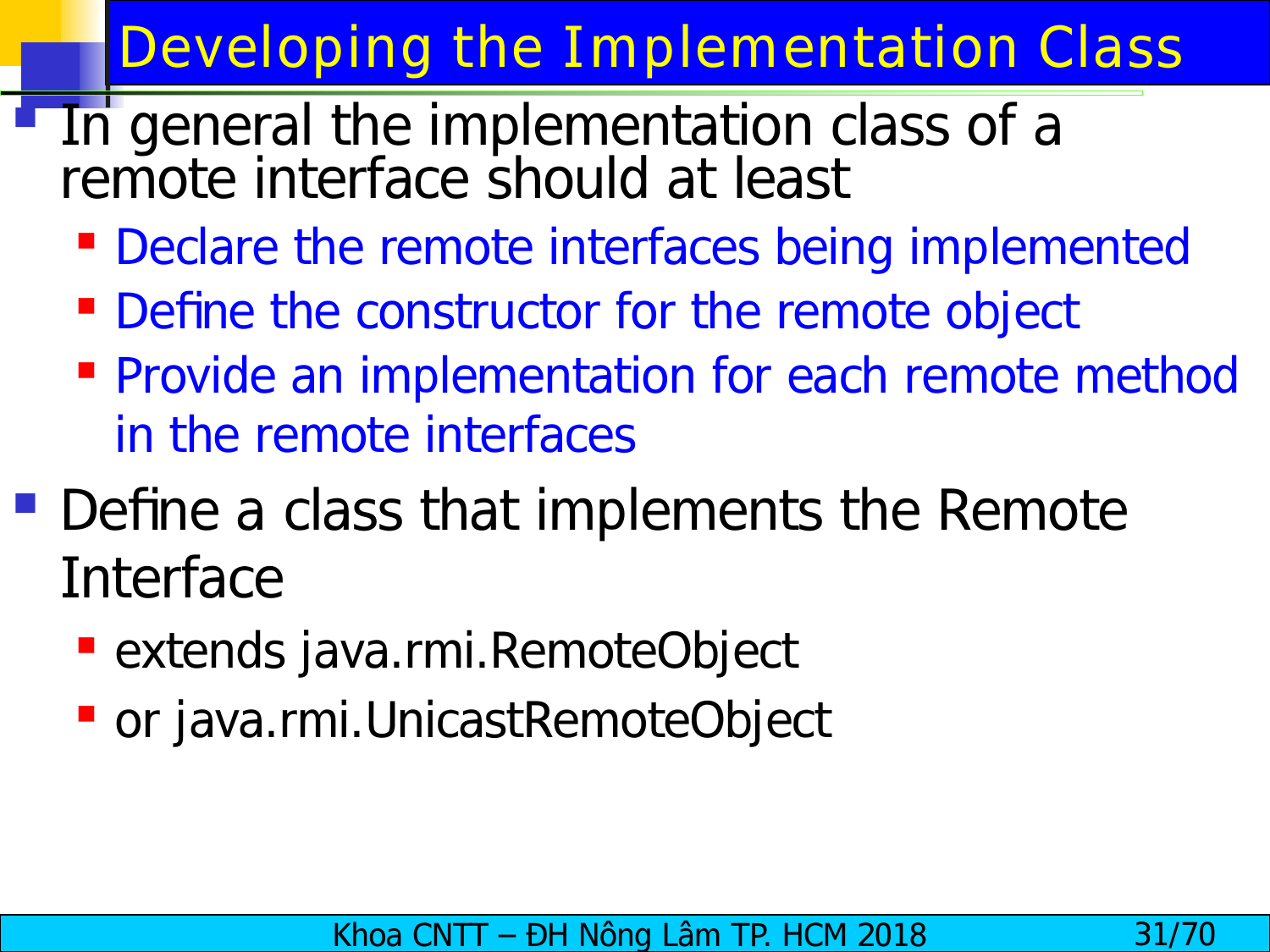

# Developing the Implementation Class
In general the implementation class of a remote interface should at least
Declare the remote interfaces being implemented
Define the constructor for the remote object
Provide an implementation for each remote method in the remote interfaces
Define a class that implements the Remote Interface
extends java.rmi.RemoteObject
or java.rmi.UnicastRemoteObject